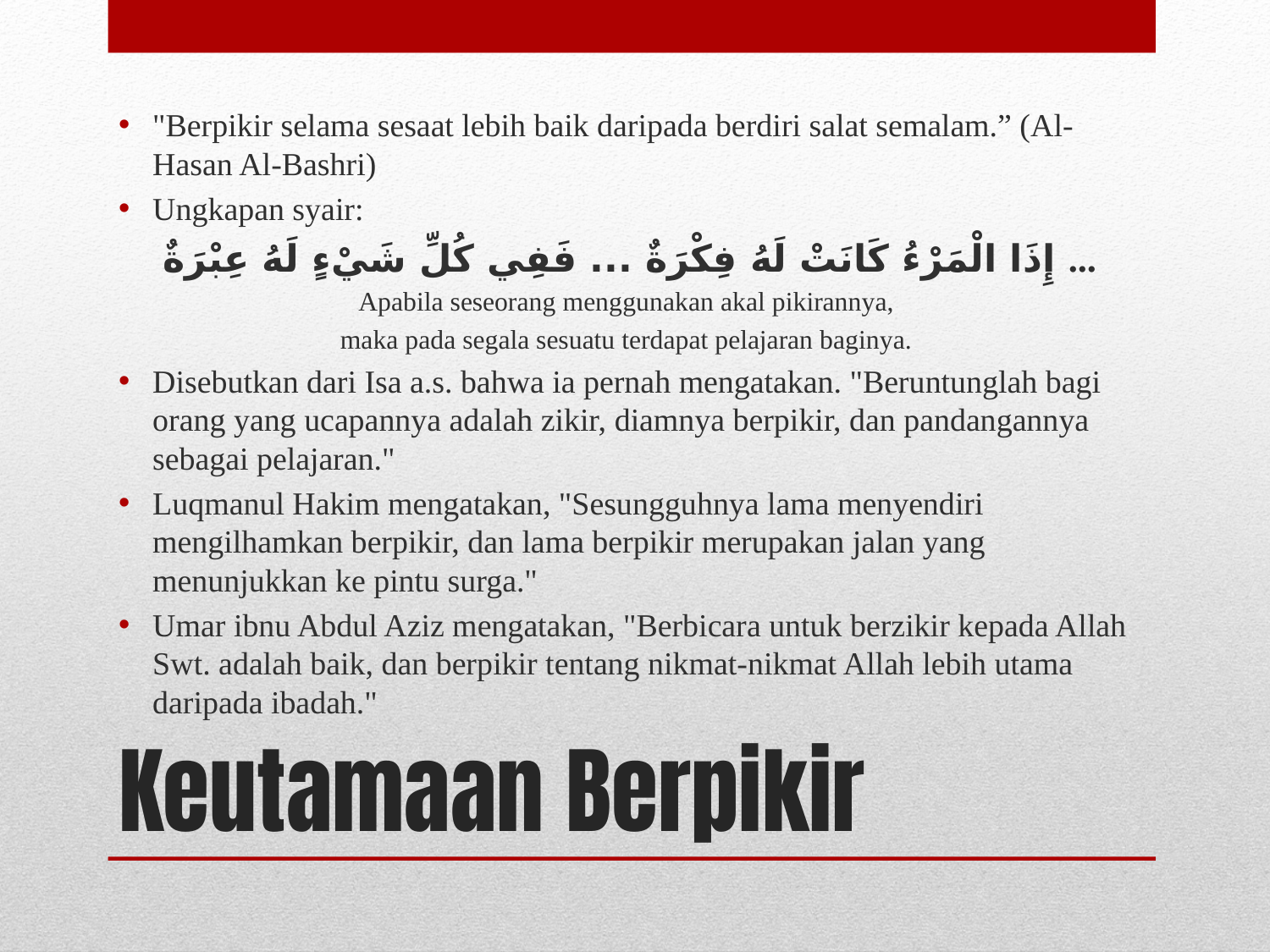

"Berpikir selama sesaat lebih baik daripada berdiri salat semalam.” (Al-Hasan Al-Bashri)
Ungkapan syair:
إِذَا الْمَرْءُ كَانَتْ لَهُ فِكْرَةٌ ... فَفِي كُلِّ شَيْءٍ لَهُ عِبْرَةٌ ...
Apabila seseorang menggunakan akal pikirannya,
maka pada segala sesuatu terdapat pelajaran baginya.
Disebutkan dari Isa a.s. bahwa ia pernah mengatakan. "Beruntunglah bagi orang yang ucapannya adalah zikir, diamnya berpikir, dan pandangannya sebagai pelajaran."
Luqmanul Hakim mengatakan, "Sesungguhnya lama menyendiri mengilhamkan berpikir, dan lama berpikir merupakan jalan yang menunjukkan ke pintu surga."
Umar ibnu Abdul Aziz mengatakan, "Berbicara untuk berzikir kepada Allah Swt. adalah baik, dan berpikir tentang nikmat-nikmat Allah lebih utama daripada ibadah."
# Keutamaan Berpikir